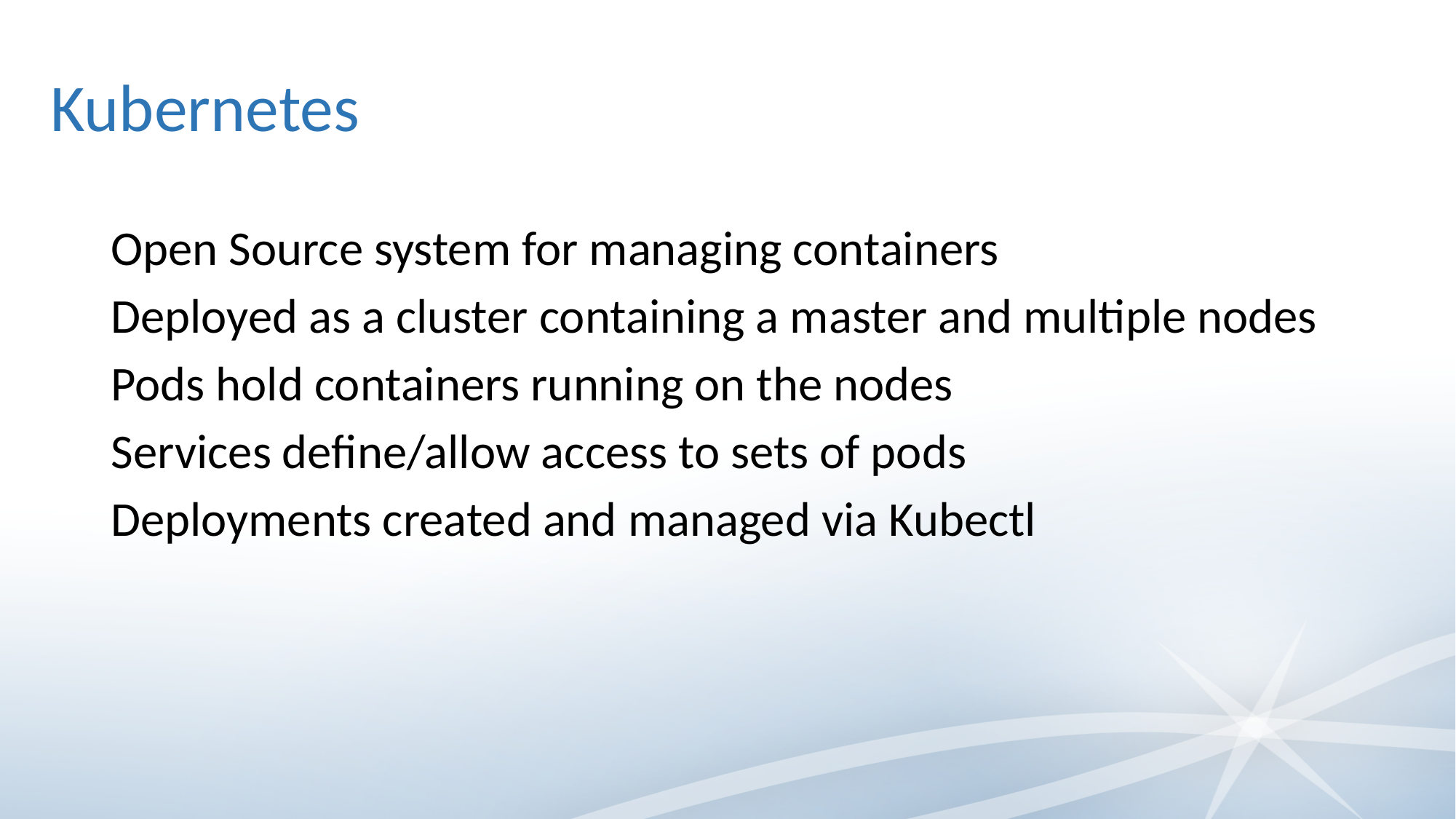

# Kubernetes
Open Source system for managing containers
Deployed as a cluster containing a master and multiple nodes
Pods hold containers running on the nodes
Services define/allow access to sets of pods
Deployments created and managed via Kubectl